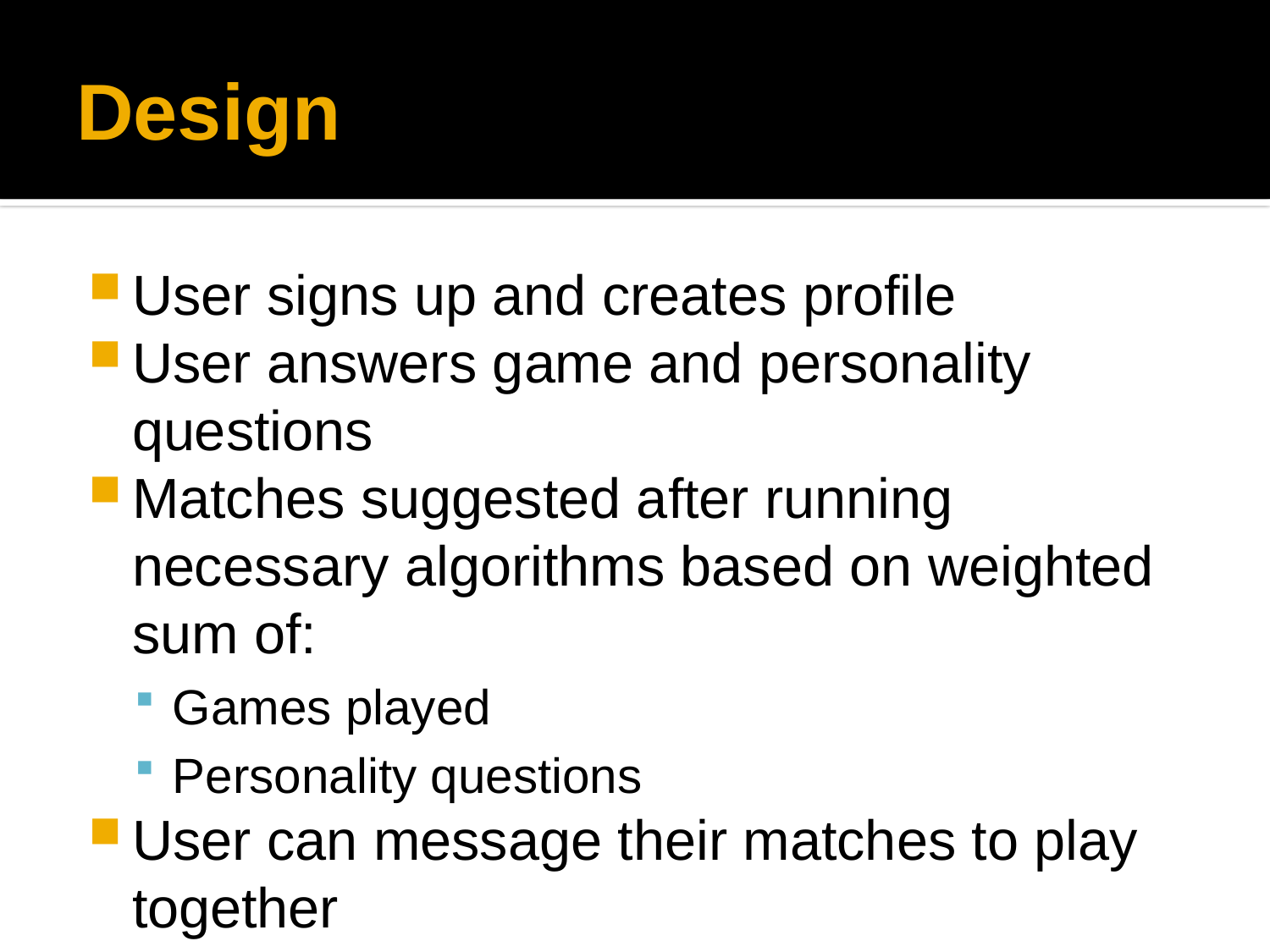

# Design
User signs up and creates profile
User answers game and personality questions
Matches suggested after running necessary algorithms based on weighted sum of:
Games played
Personality questions
User can message their matches to play together